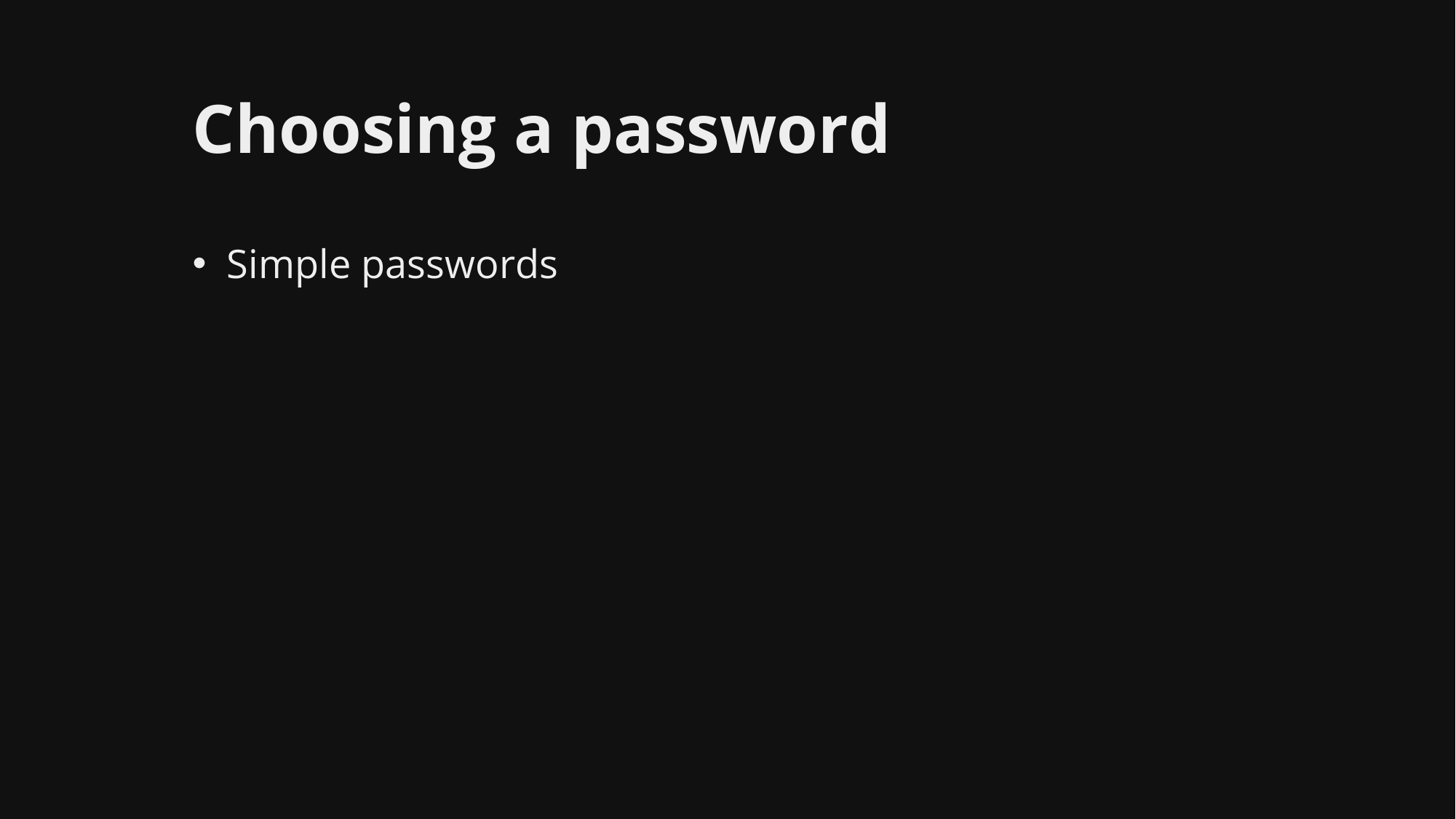

# Choosing a password
separator
Simple passwords